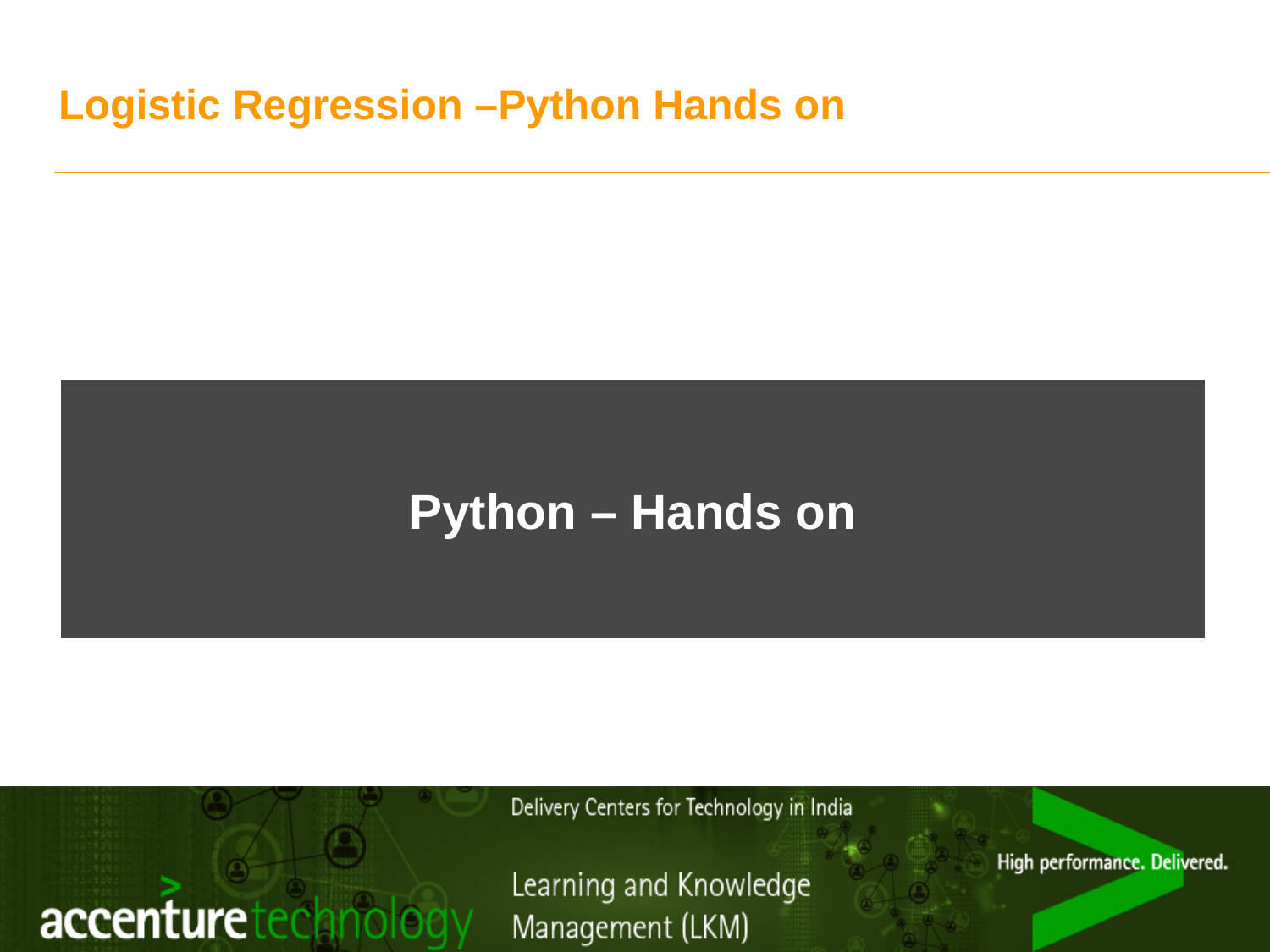

# Logistic Regression –Python Hands on
Python – Hands on